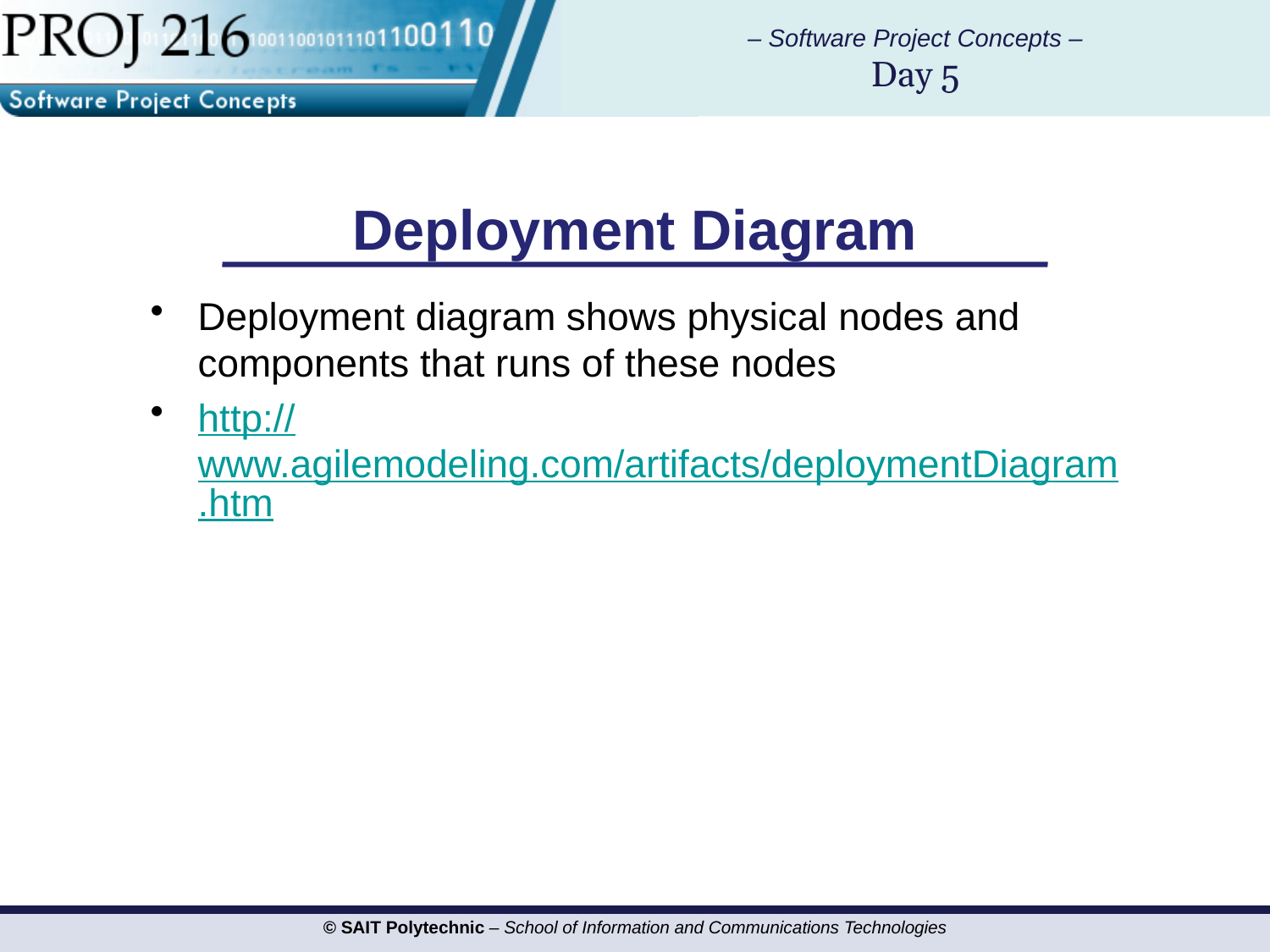

# Deployment Diagram
Deployment diagram shows physical nodes and components that runs of these nodes
http://www.agilemodeling.com/artifacts/deploymentDiagram.htm